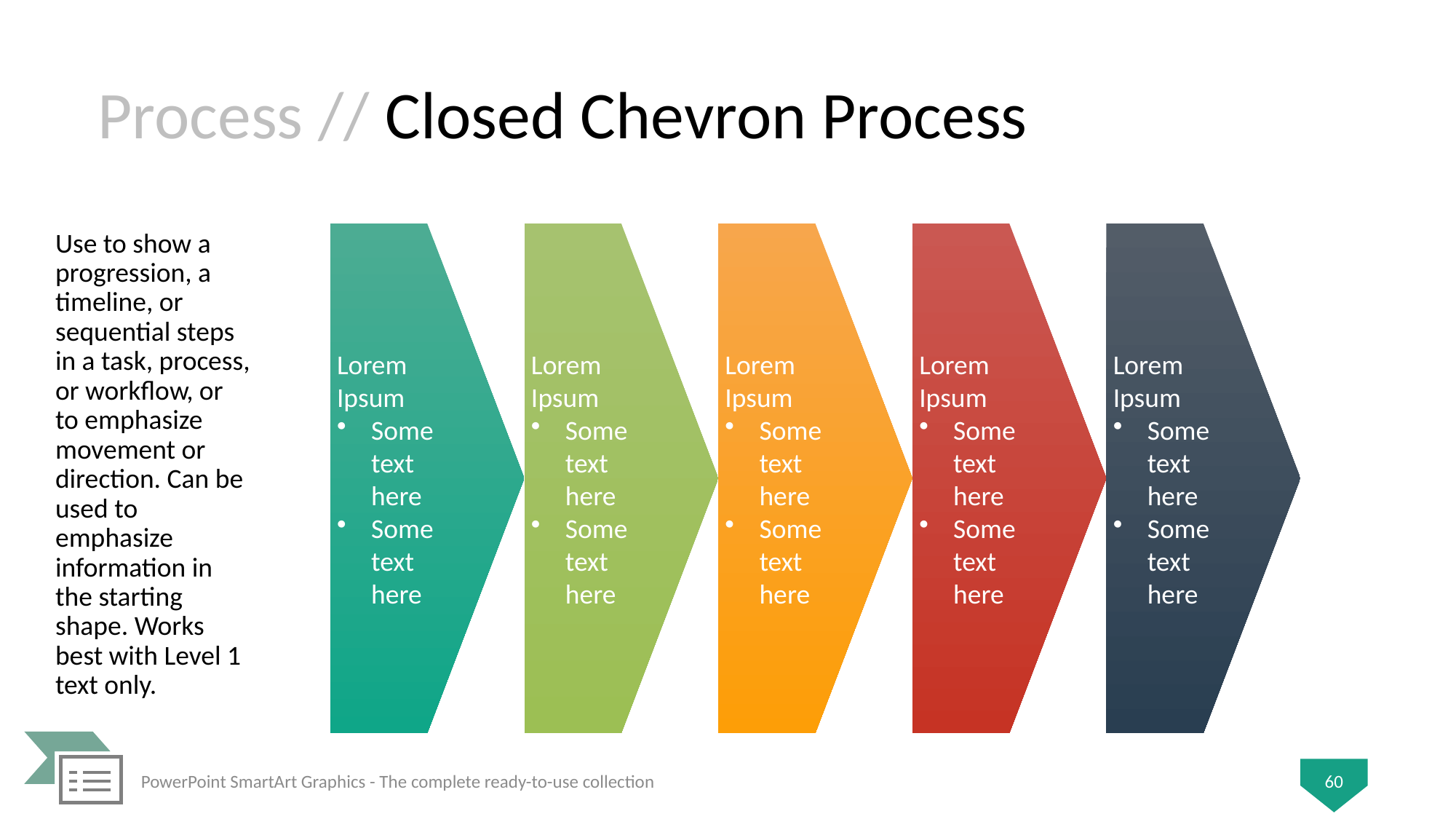

# Closed Chevron Process
Use to show a progression, a timeline, or sequential steps in a task, process, or workflow, or to emphasize movement or direction. Can be used to emphasize information in the starting shape. Works best with Level 1 text only.
Lorem Ipsum
Lorem Ipsum
Lorem Ipsum
Some text here
Some text here
Some text here
Some text here
Some text here
Some text here
Lorem Ipsum
Some text here
Some text here
Lorem Ipsum
Some text here
Some text here
PowerPoint SmartArt Graphics - The complete ready-to-use collection
60